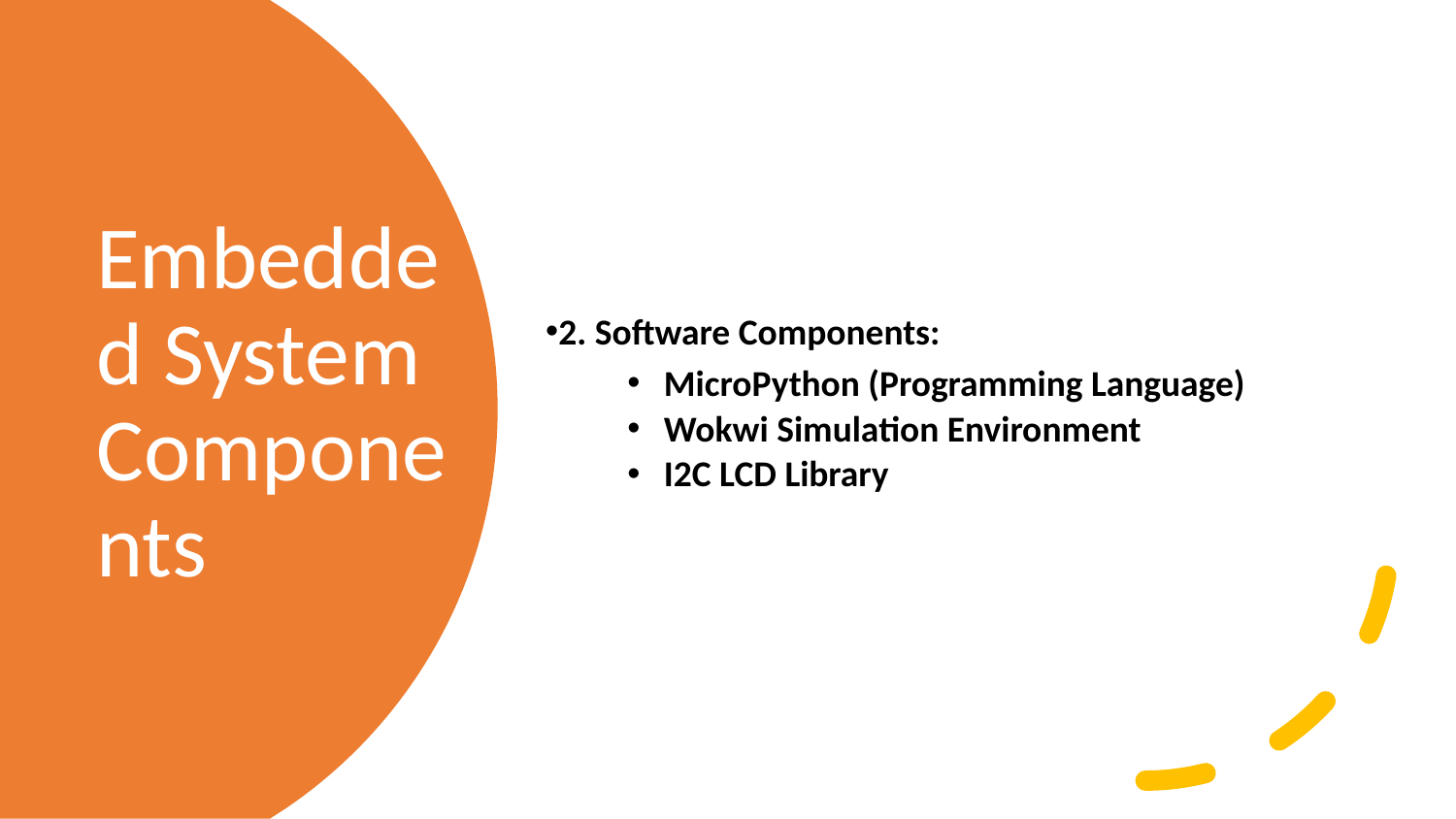

2. Software Components:
MicroPython (Programming Language)
Wokwi Simulation Environment
I2C LCD Library
Embedded System Components